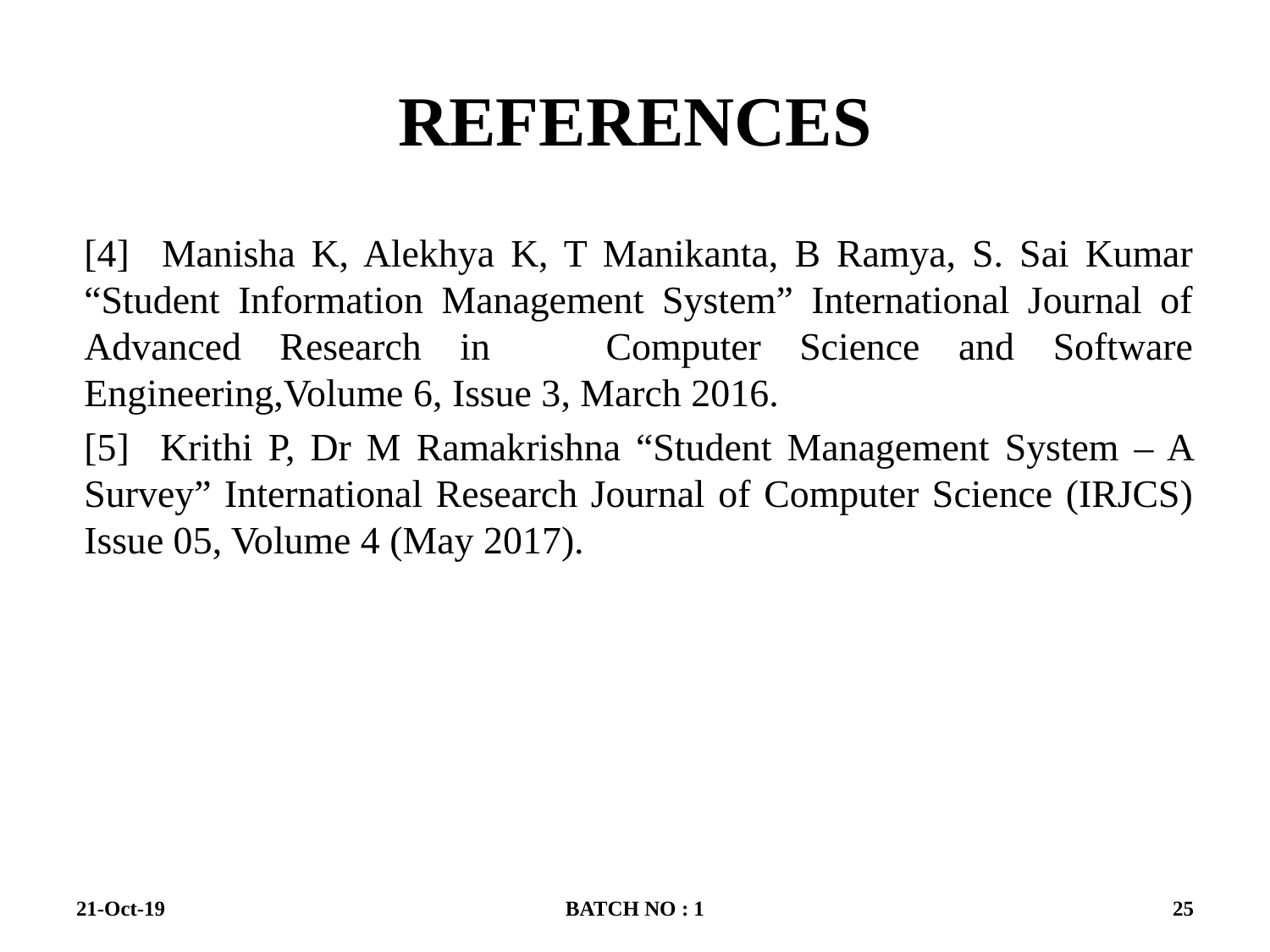

# REFERENCES
[4]  Manisha K, Alekhya K, T Manikanta, B Ramya, S. Sai Kumar “Student Information Management System” International Journal of Advanced Research in   Computer Science and Software Engineering,Volume 6, Issue 3, March 2016.
[5]  Krithi P, Dr M Ramakrishna “Student Management System – A Survey” International Research Journal of Computer Science (IRJCS) Issue 05, Volume 4 (May 2017).
21-Oct-19
BATCH NO : 1
25